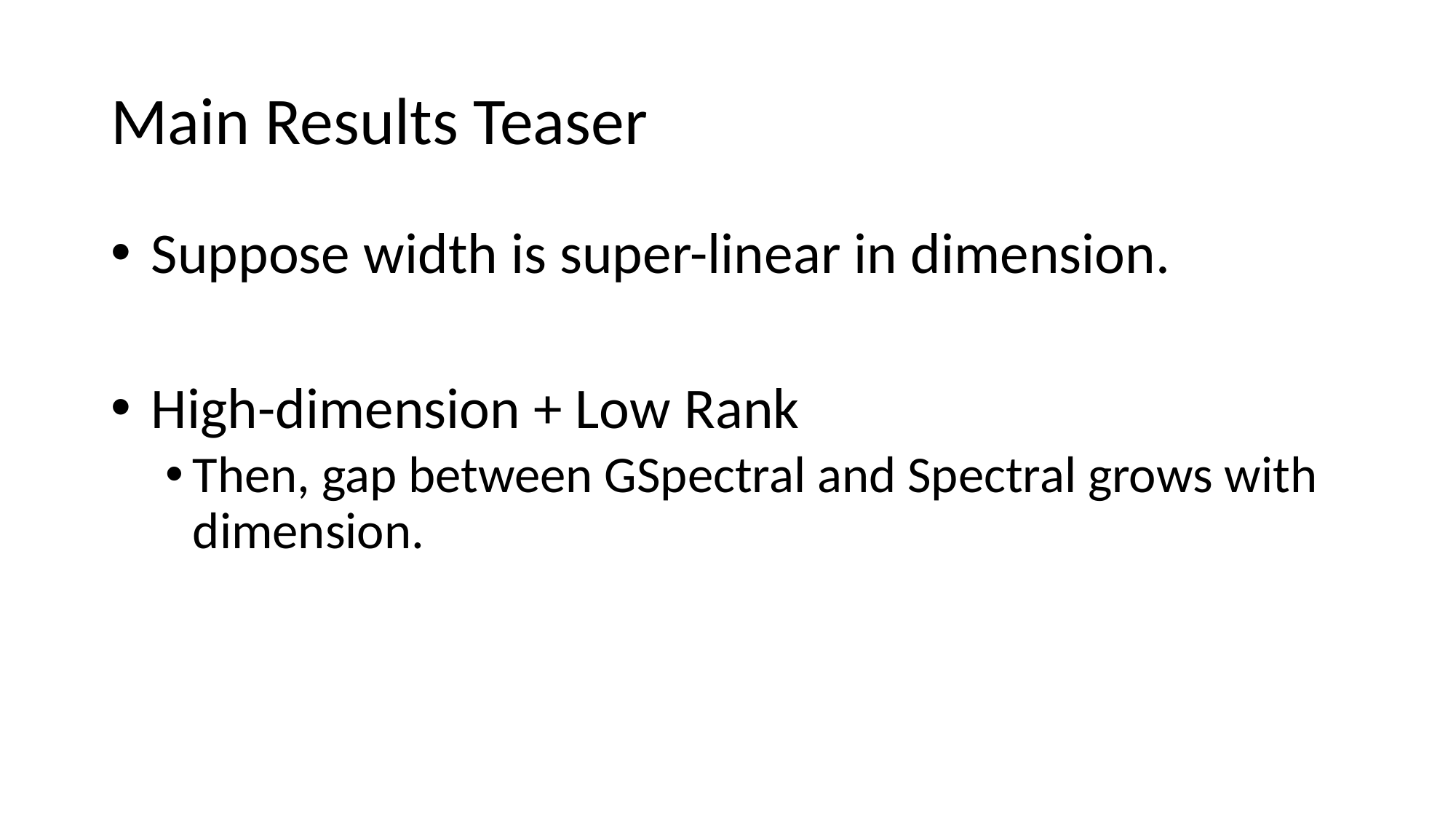

# Main Results Teaser
 Suppose width is super-linear in dimension.

 High-dimension + Low Rank
Then, gap between GSpectral and Spectral grows with dimension.